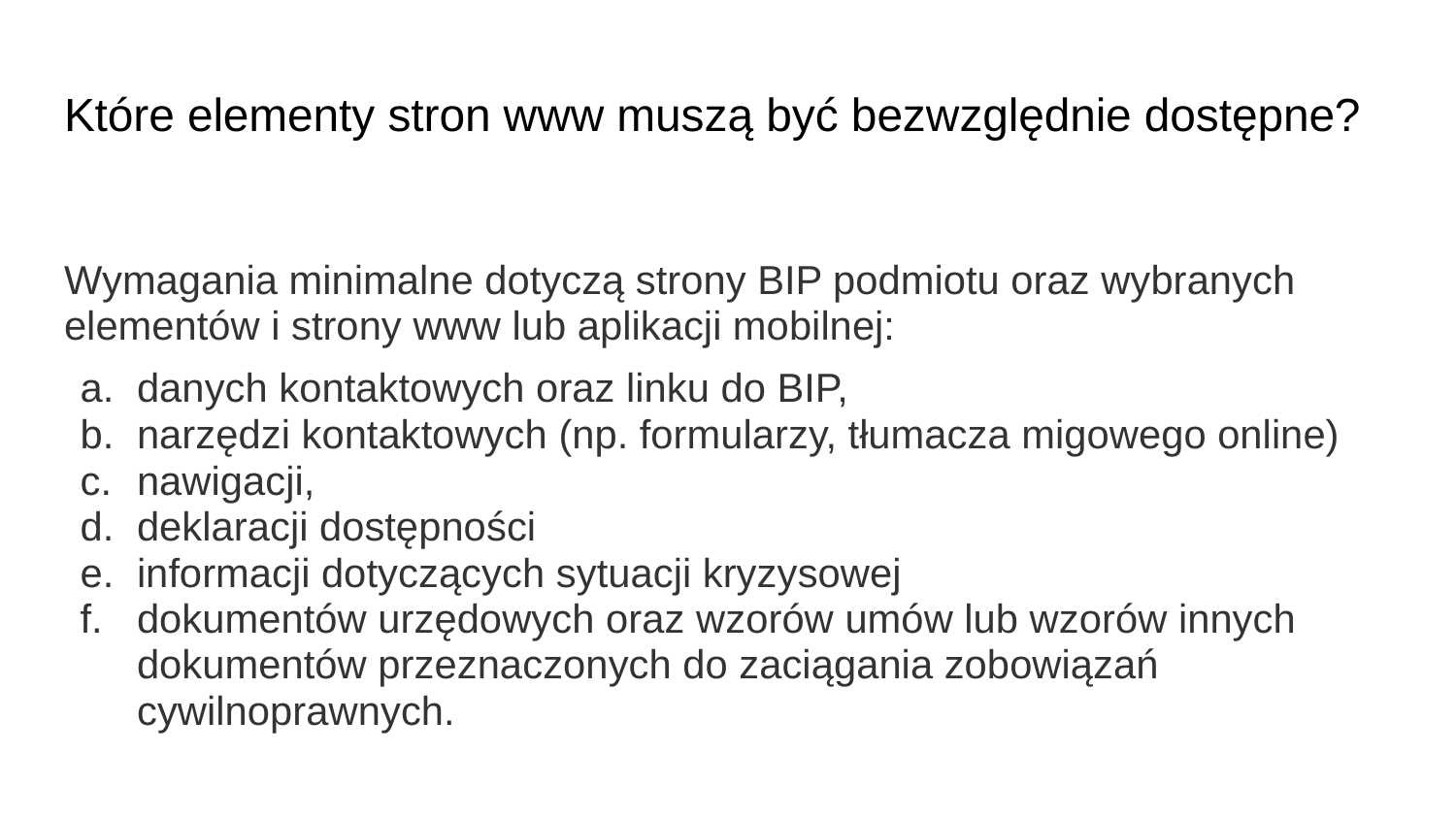

# Które elementy stron www muszą być bezwzględnie dostępne?
Wymagania minimalne dotyczą strony BIP podmiotu oraz wybranych elementów i strony www lub aplikacji mobilnej:
danych kontaktowych oraz linku do BIP,
narzędzi kontaktowych (np. formularzy, tłumacza migowego online)
nawigacji,
deklaracji dostępności
informacji dotyczących sytuacji kryzysowej
dokumentów urzędowych oraz wzorów umów lub wzorów innych dokumentów przeznaczonych do zaciągania zobowiązań cywilnoprawnych.